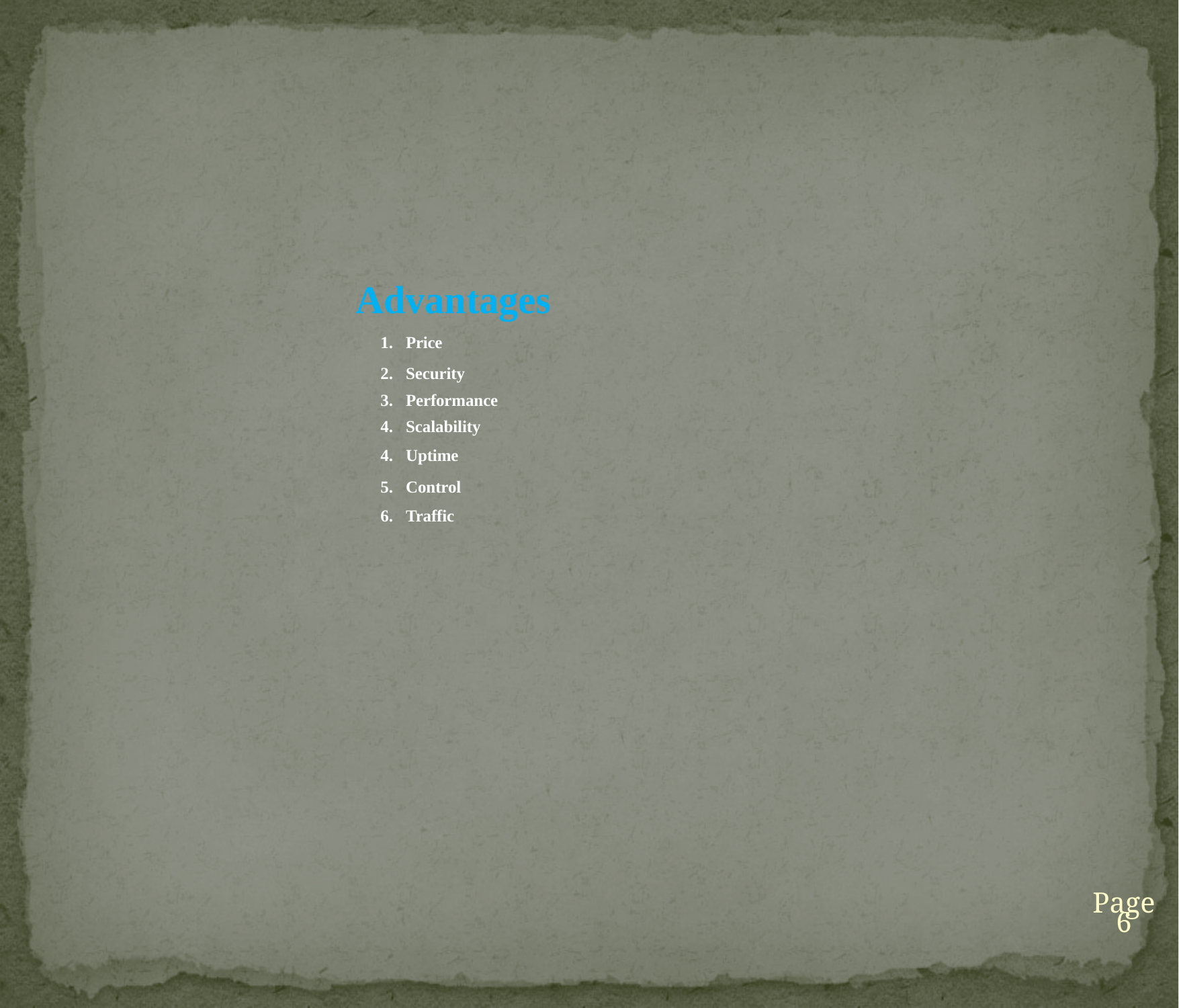

Advantages
Price
Security
Performance
Scalability
Uptime
Control
Traffic
Page 6